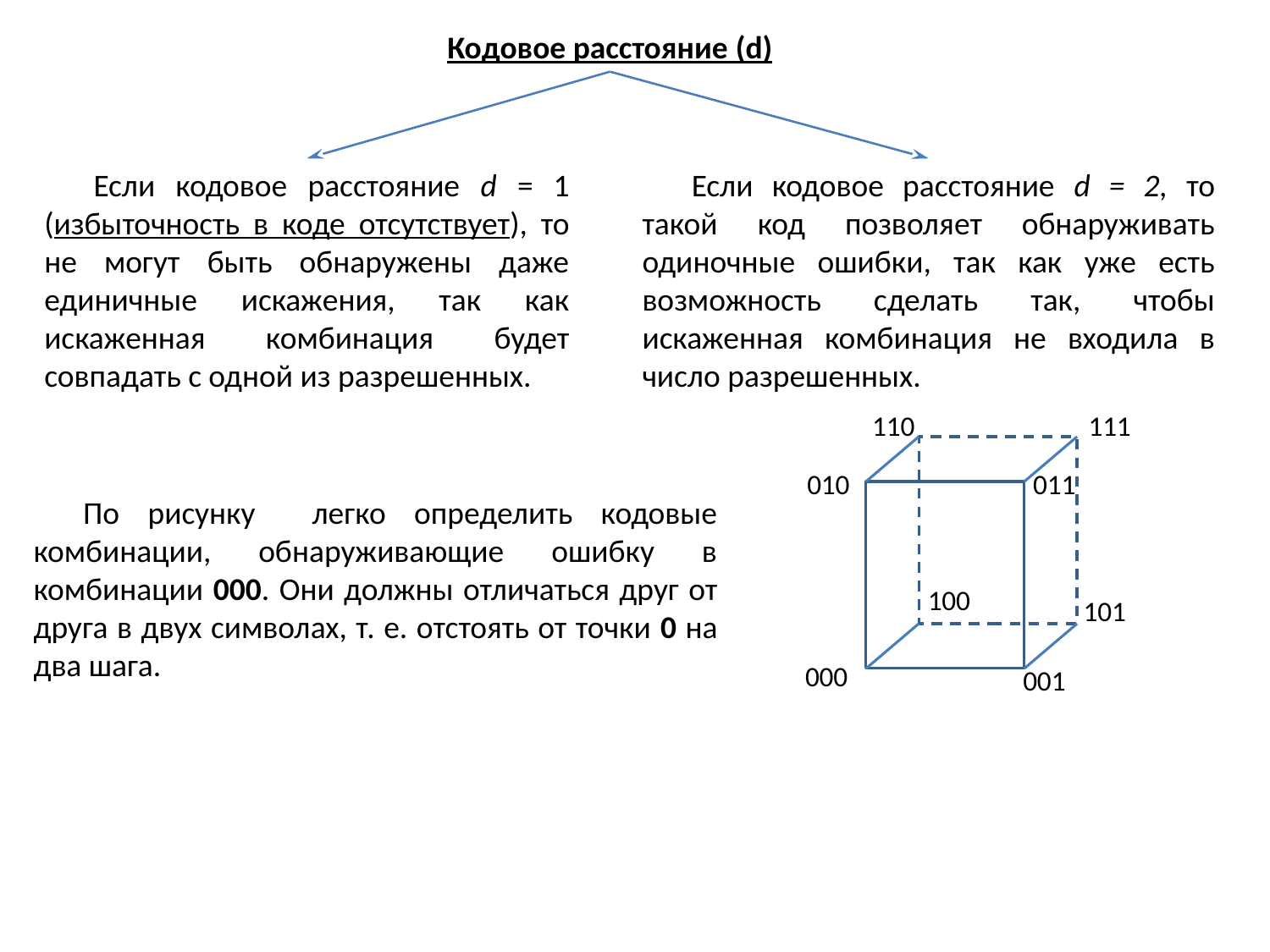

Кодовое расстояние (d)
Если кодовое расстояние d = 1 (избыточность в коде отсутствует), то не могут быть обнаружены даже единичные искажения, так как искаженная комбинация будет совпадать с одной из разрешенных.
Если кодовое расстояние d = 2, то такой код позволяет обнаруживать одиночные ошибки, так как уже есть возможность сделать так, чтобы искаженная комбинация не входила в число разрешенных.
110
111

010
011
100
101
000
001
По рисунку  легко определить кодовые комбинации, обнаруживающие ошибку в комбинации 000. Они должны отличаться друг от друга в двух символах, т. е. отстоять от точки 0 на два шага.